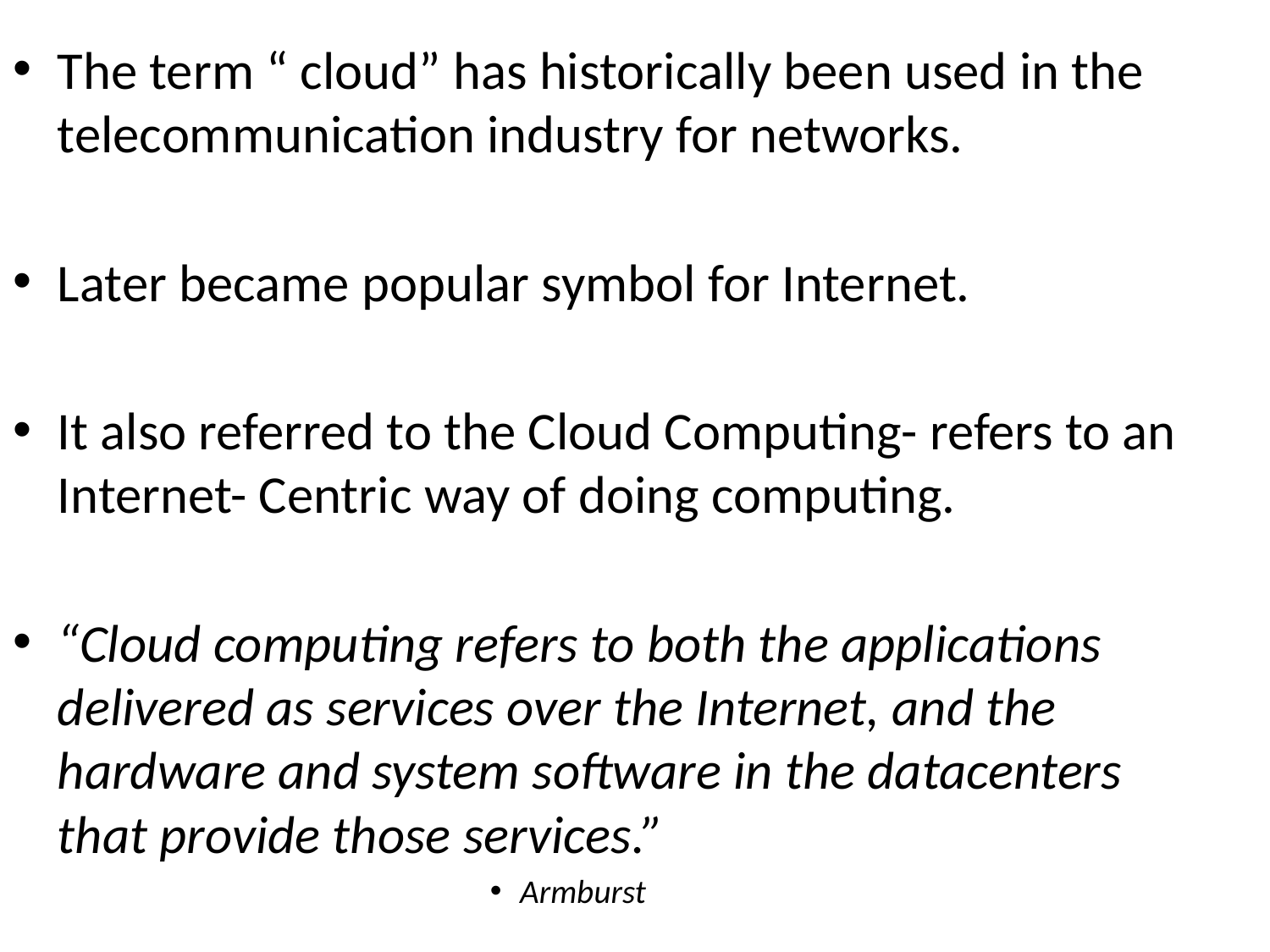

The term “ cloud” has historically been used in the telecommunication industry for networks.

Later became popular symbol for Internet.

It also referred to the Cloud Computing- refers to an Internet- Centric way of doing computing.

“Cloud computing refers to both the applications delivered as services over the Internet, and the hardware and system software in the datacenters  that provide those services.”
Armburst